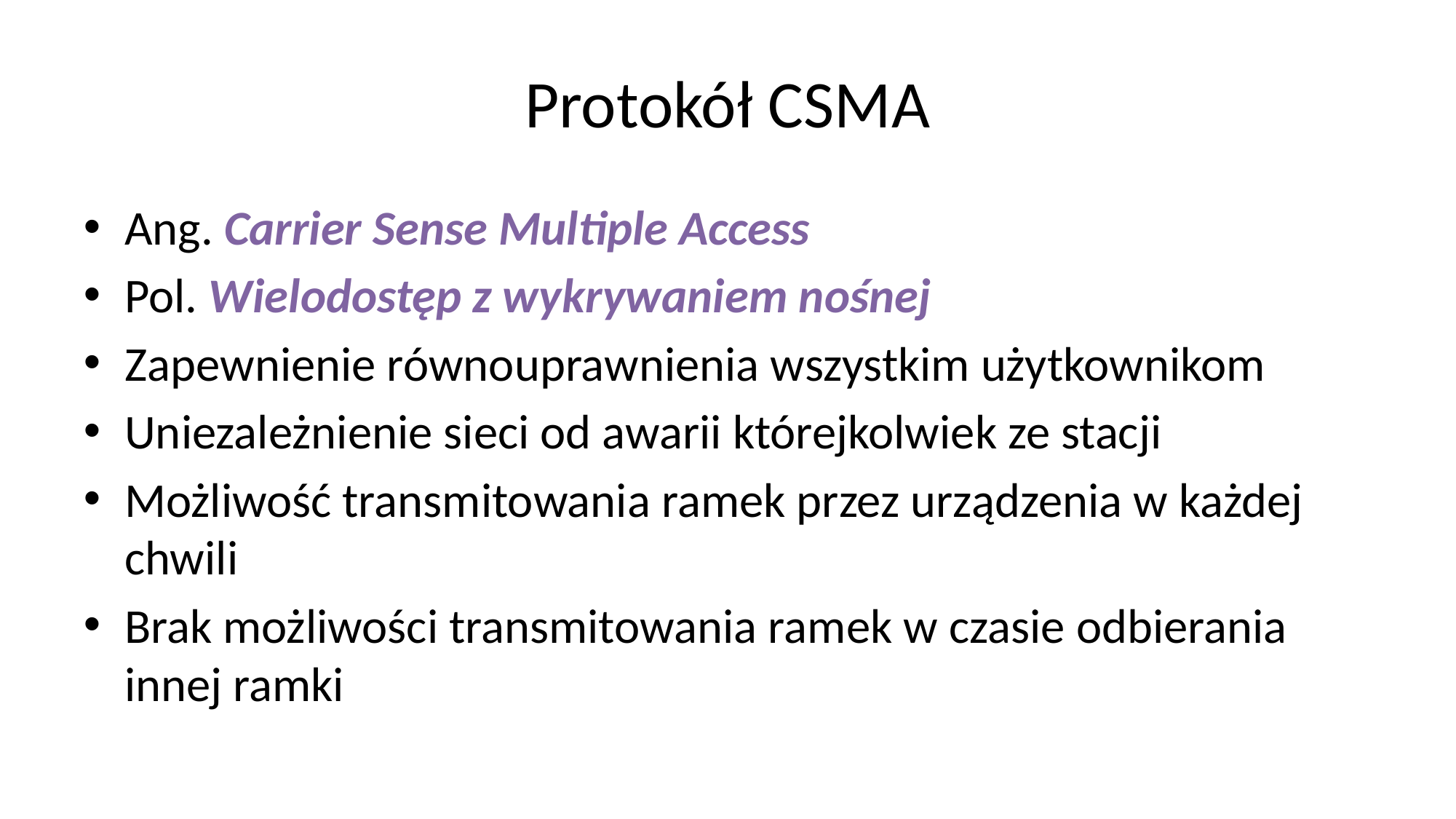

# Protokół CSMA‏
Ang. Carrier Sense Multiple Access
Pol. Wielodostęp z wykrywaniem nośnej
Zapewnienie równouprawnienia wszystkim użytkownikom
Uniezależnienie sieci od awarii którejkolwiek ze stacji
Możliwość transmitowania ramek przez urządzenia w każdej chwili
Brak możliwości transmitowania ramek w czasie odbierania innej ramki